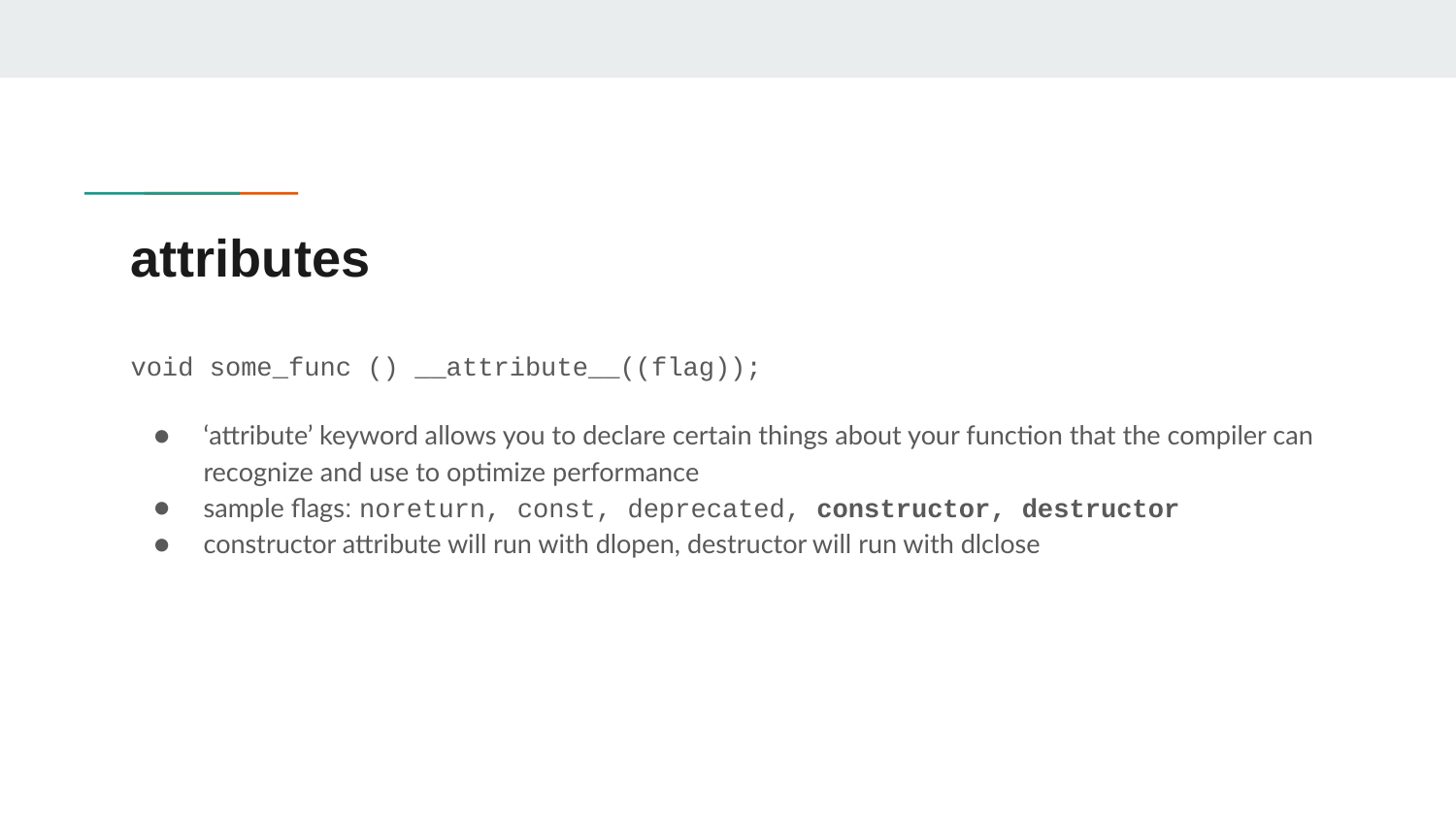

# attributes
void some_func () __attribute__((flag));
‘attribute’ keyword allows you to declare certain things about your function that the compiler can recognize and use to optimize performance
sample flags: noreturn, const, deprecated, constructor, destructor
constructor attribute will run with dlopen, destructor will run with dlclose